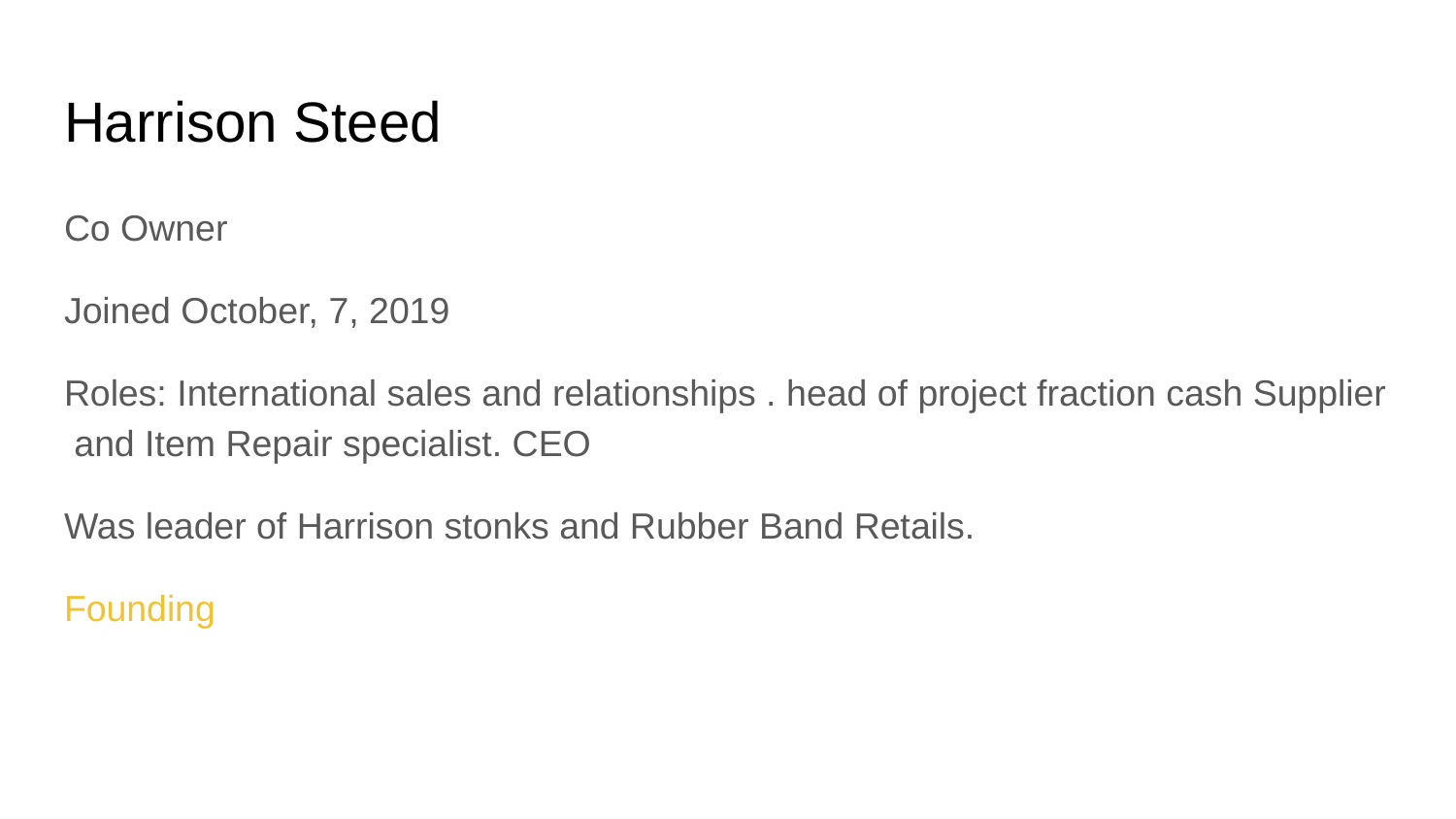

# Harrison Steed
Co Owner
Joined October, 7, 2019
Roles: International sales and relationships . head of project fraction cash Supplier  and Item Repair specialist. CEO
Was leader of Harrison stonks and Rubber Band Retails.
Founding